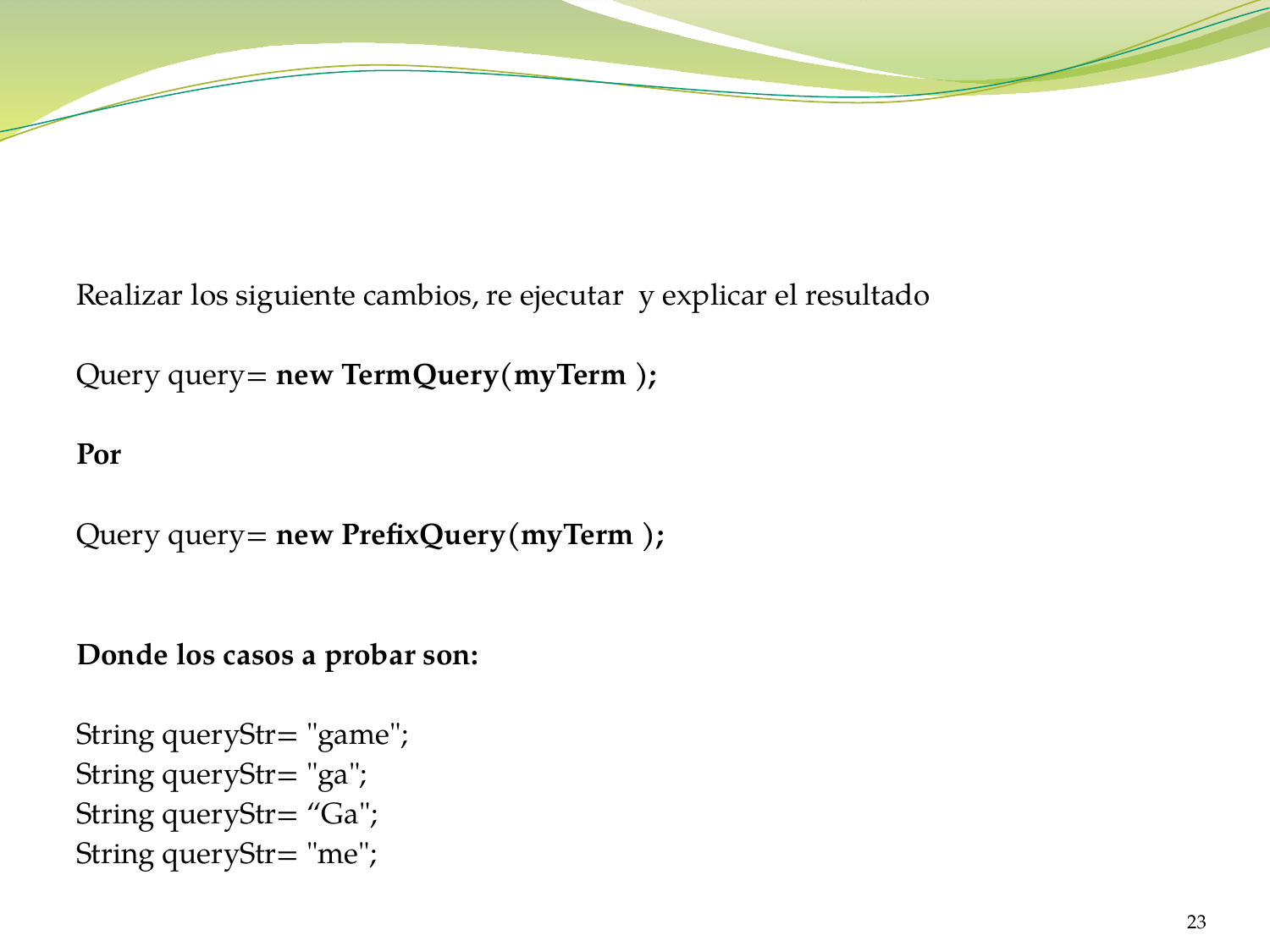

#
Realizar los siguiente cambios, re ejecutar  y explicar el resultado

Query query= new TermQuery(myTerm );

Por

Query query= new PrefixQuery(myTerm );

Donde los casos a probar son:

String queryStr= "game";
String queryStr= "ga";
String queryStr= “Ga";
String queryStr= "me";

23